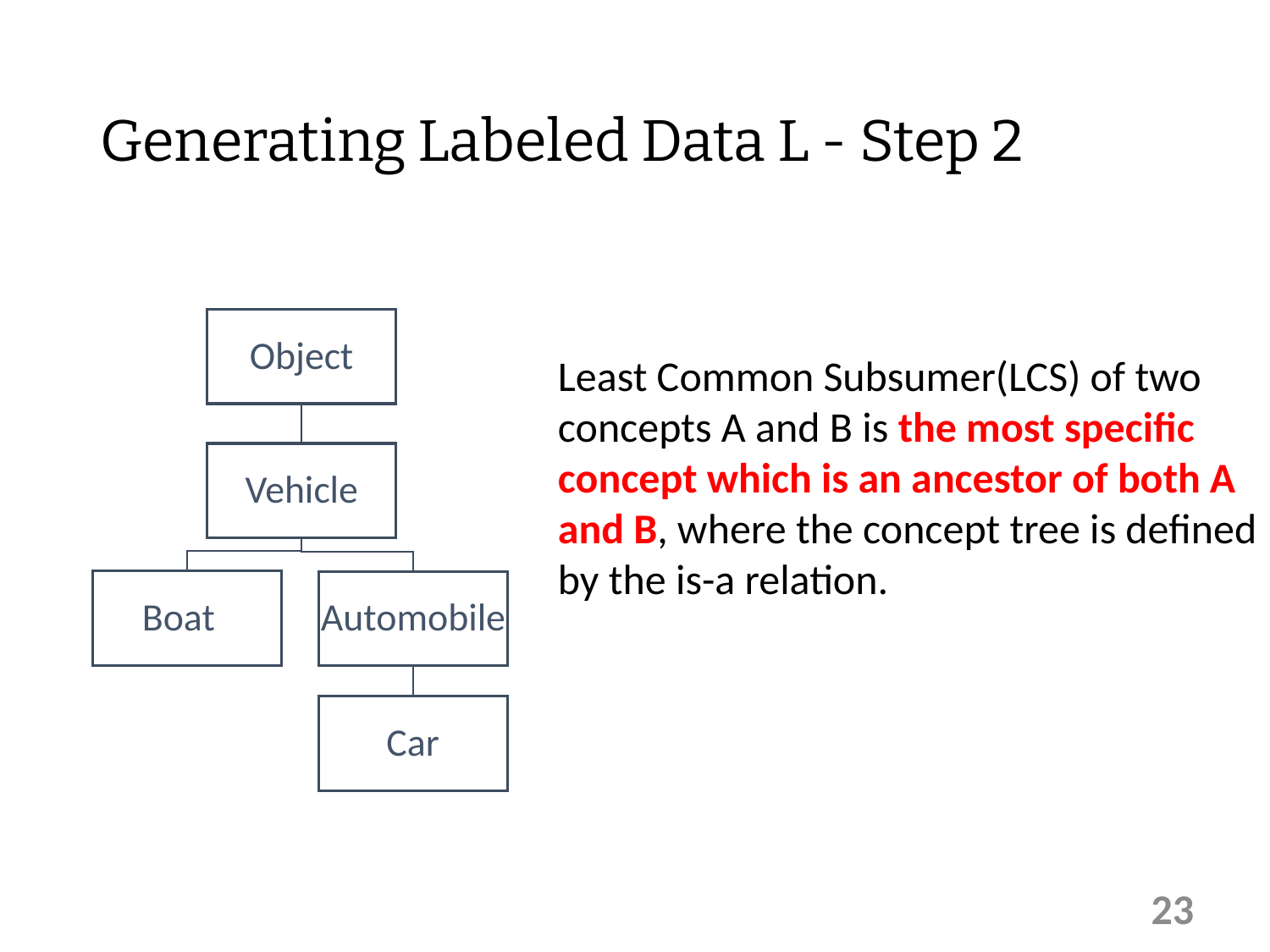

# Generating Labeled Data L - Step 2
Object
Vehicle
Boat
Automobile
Car
Least Common Subsumer(LCS) of two concepts A and B is the most specific concept which is an ancestor of both A and B, where the concept tree is defined by the is-a relation.

23